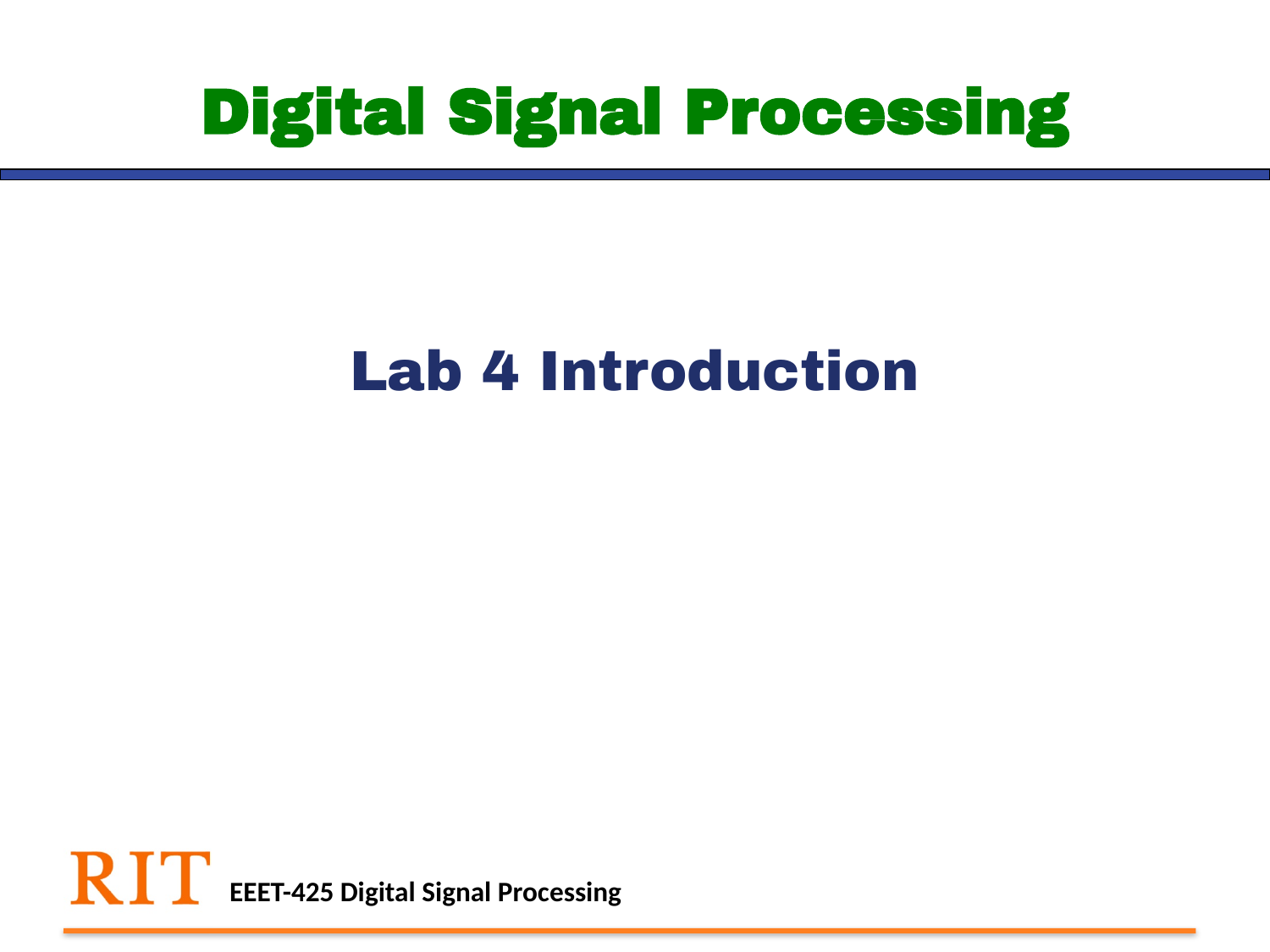

# Digital Signal Processing
Lab 4 Introduction